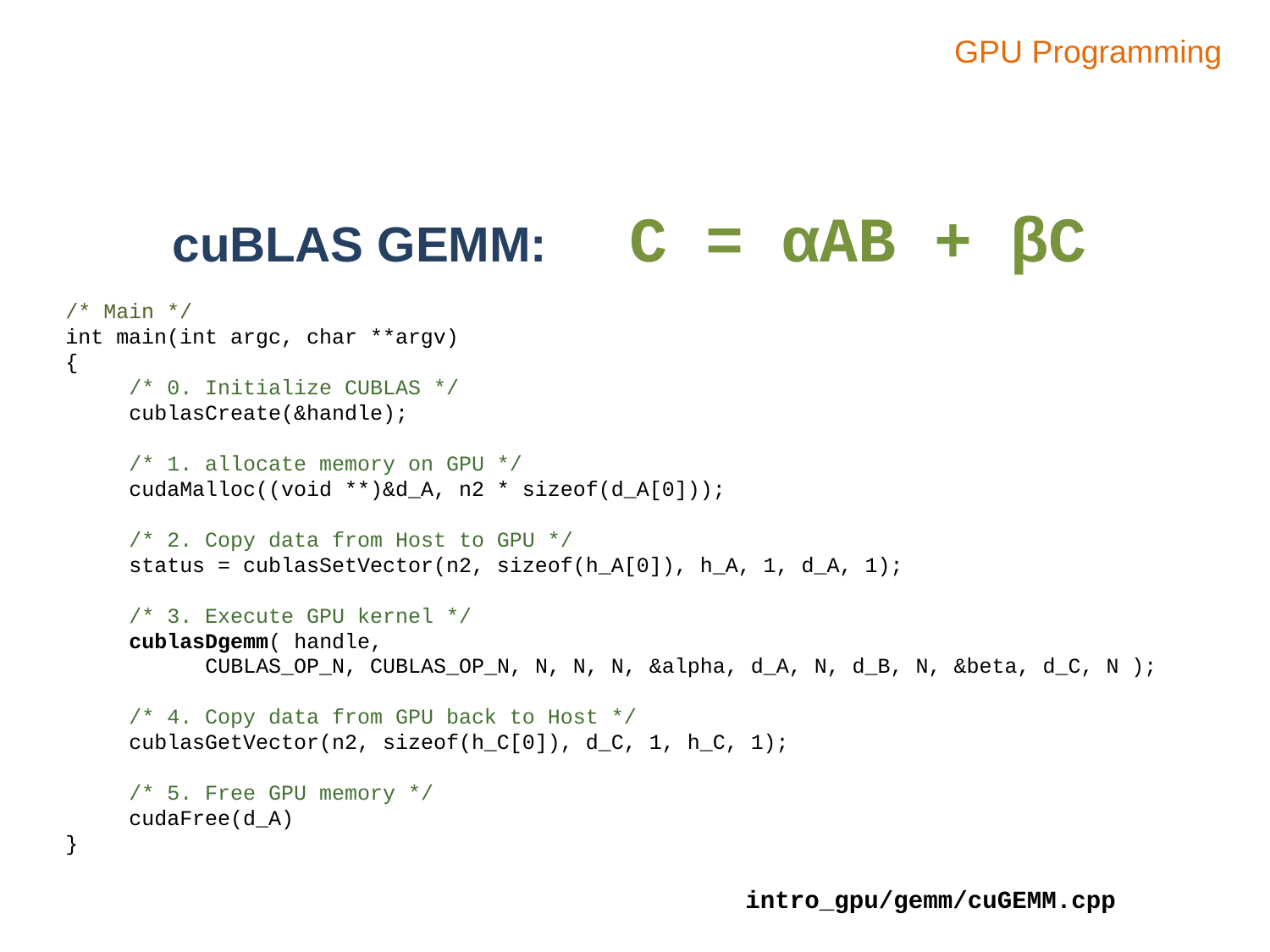

GPU Programming
cuBLAS GEMM:      C = αAB + βC

/* Main */
int main(int argc, char **argv)
{
     /* 0. Initialize CUBLAS */
     cublasCreate(&handle);

     /* 1. allocate memory on GPU */
     cudaMalloc((void **)&d_A, n2 * sizeof(d_A[0]));

     /* 2. Copy data from Host to GPU */
     status = cublasSetVector(n2, sizeof(h_A[0]), h_A, 1, d_A, 1);

     /* 3. Execute GPU kernel */
     cublasDgemm( handle,
           CUBLAS_OP_N, CUBLAS_OP_N, N, N, N, &alpha, d_A, N, d_B, N, &beta, d_C, N );

     /* 4. Copy data from GPU back to Host */
     cublasGetVector(n2, sizeof(h_C[0]), d_C, 1, h_C, 1);

     /* 5. Free GPU memory */
     cudaFree(d_A)
}

intro_gpu/gemm/cuGEMM.cpp